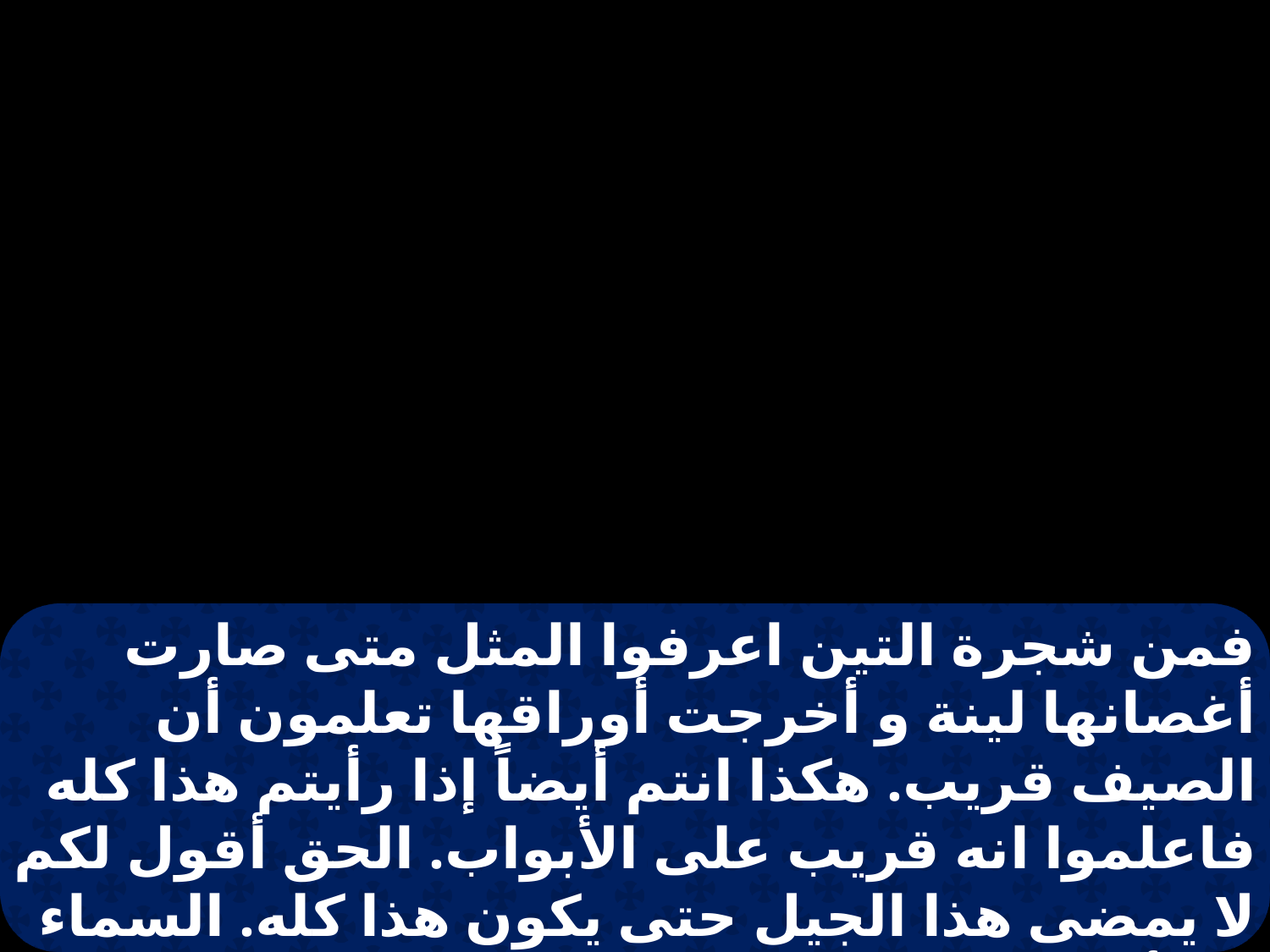

فمن شجرة التين اعرفوا المثل متى صارت أغصانها لينة و أخرجت أوراقها تعلمون أن الصيف قريب. هكذا انتم أيضاً إذا رأيتم هذا كله فاعلموا انه قريب على الأبواب. الحق أقول لكم لا يمضى هذا الجيل حتى يكون هذا كله. السماء و الأرض تزولان ولكن  كلامي لا يزول.